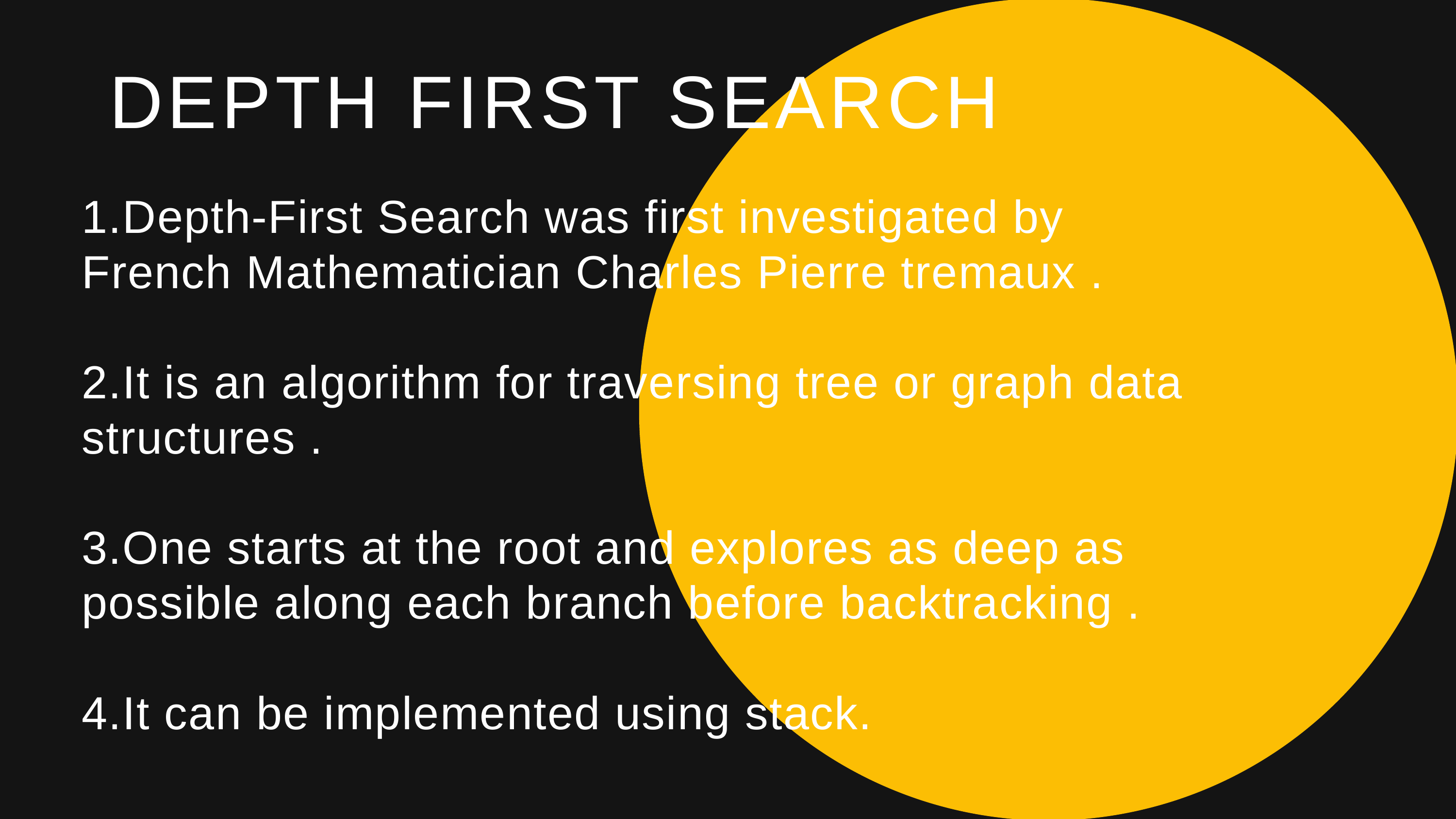

DEPTH FIRST SEARCH
1.Depth-First Search was first investigated by French Mathematician Charles Pierre tremaux .

2.It is an algorithm for traversing tree or graph data structures .

3.One starts at the root and explores as deep as possible along each branch before backtracking .

4.It can be implemented using stack.